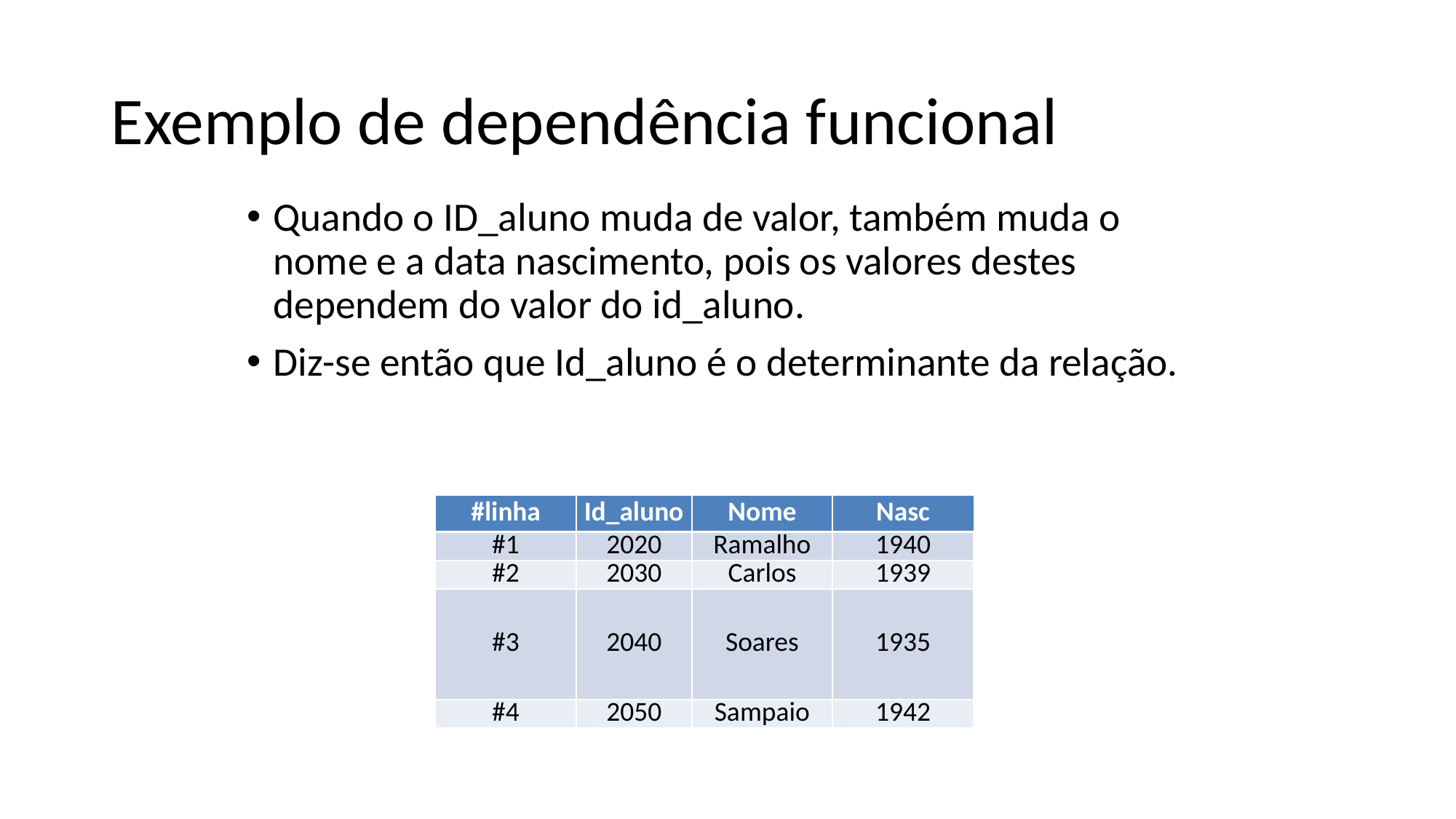

# Exemplo de dependência funcional
Quando o ID_aluno muda de valor, também muda o nome e a data nascimento, pois os valores destes dependem do valor do id_aluno.
Diz-se então que Id_aluno é o determinante da relação.
| #linha | Id\_aluno | Nome | Nasc |
| --- | --- | --- | --- |
| #1 | 2020 | Ramalho | 1940 |
| #2 | 2030 | Carlos | 1939 |
| #3 | 2040 | Soares |  |
|  |  |  | 1935 |
|  |  |  |  |
| #4 | 2050 | Sampaio | 1942 |